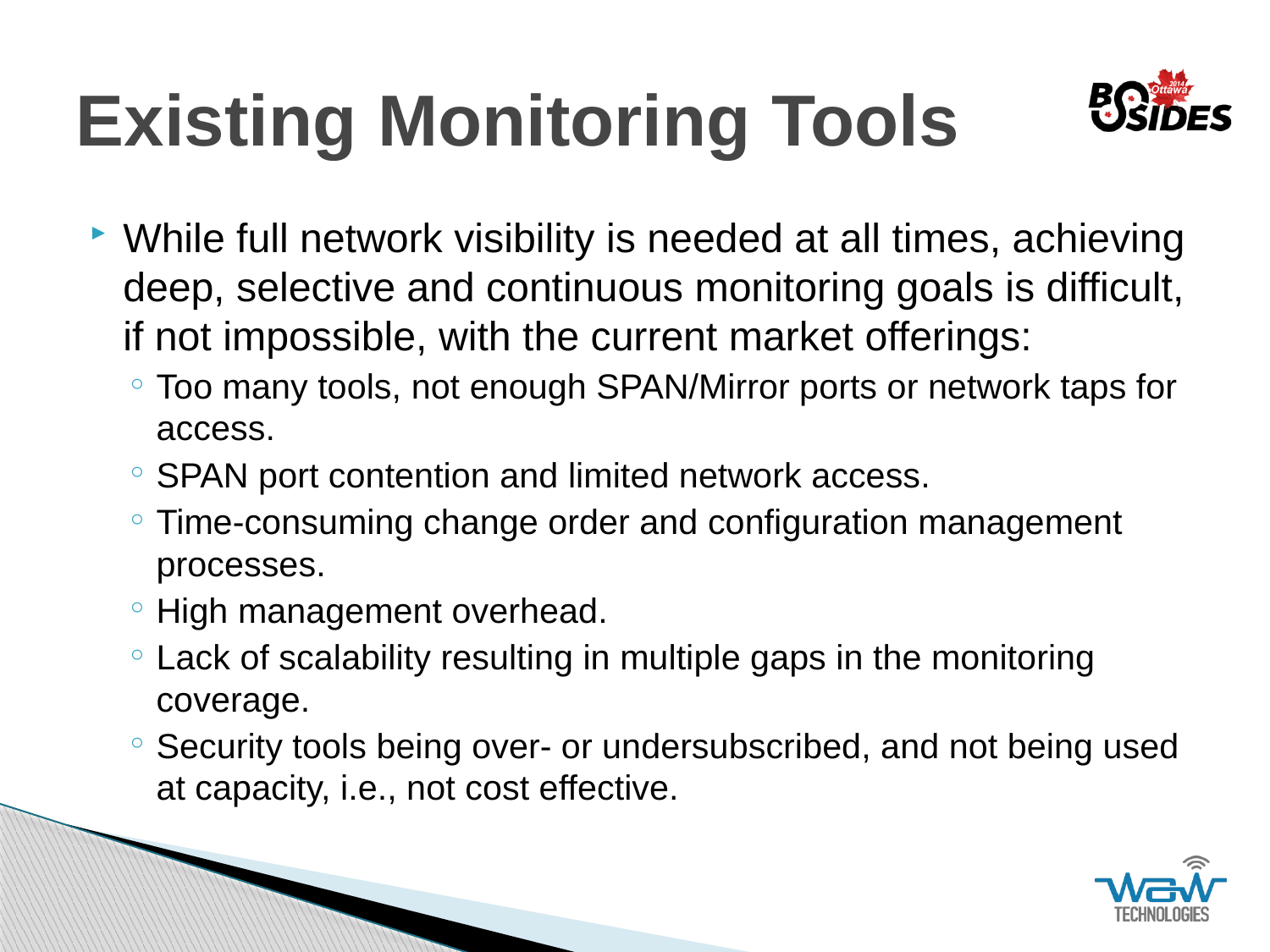

# Existing Monitoring Tools
While full network visibility is needed at all times, achieving deep, selective and continuous monitoring goals is difficult, if not impossible, with the current market offerings:
Too many tools, not enough SPAN/Mirror ports or network taps for access.
SPAN port contention and limited network access.
Time-consuming change order and configuration management processes.
High management overhead.
Lack of scalability resulting in multiple gaps in the monitoring coverage.
Security tools being over- or undersubscribed, and not being used at capacity, i.e., not cost effective.